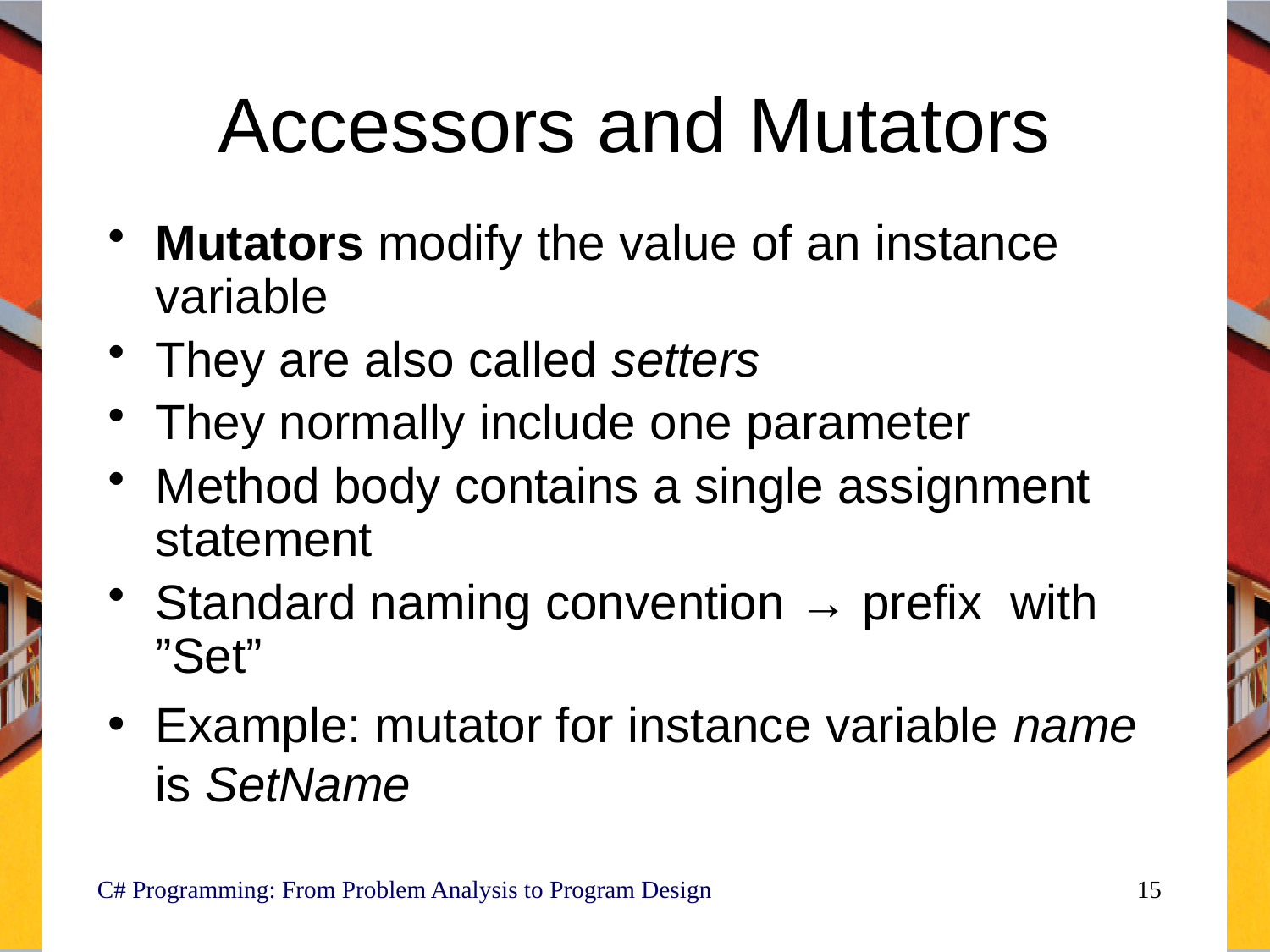

# Accessors and Mutators
Mutators modify the value of an instance variable
They are also called setters
They normally include one parameter
Method body contains a single assignment statement
Standard naming convention → prefix  with ”Set”
Example: mutator for instance variable name is SetName

C# Programming: From Problem Analysis to Program Design

15